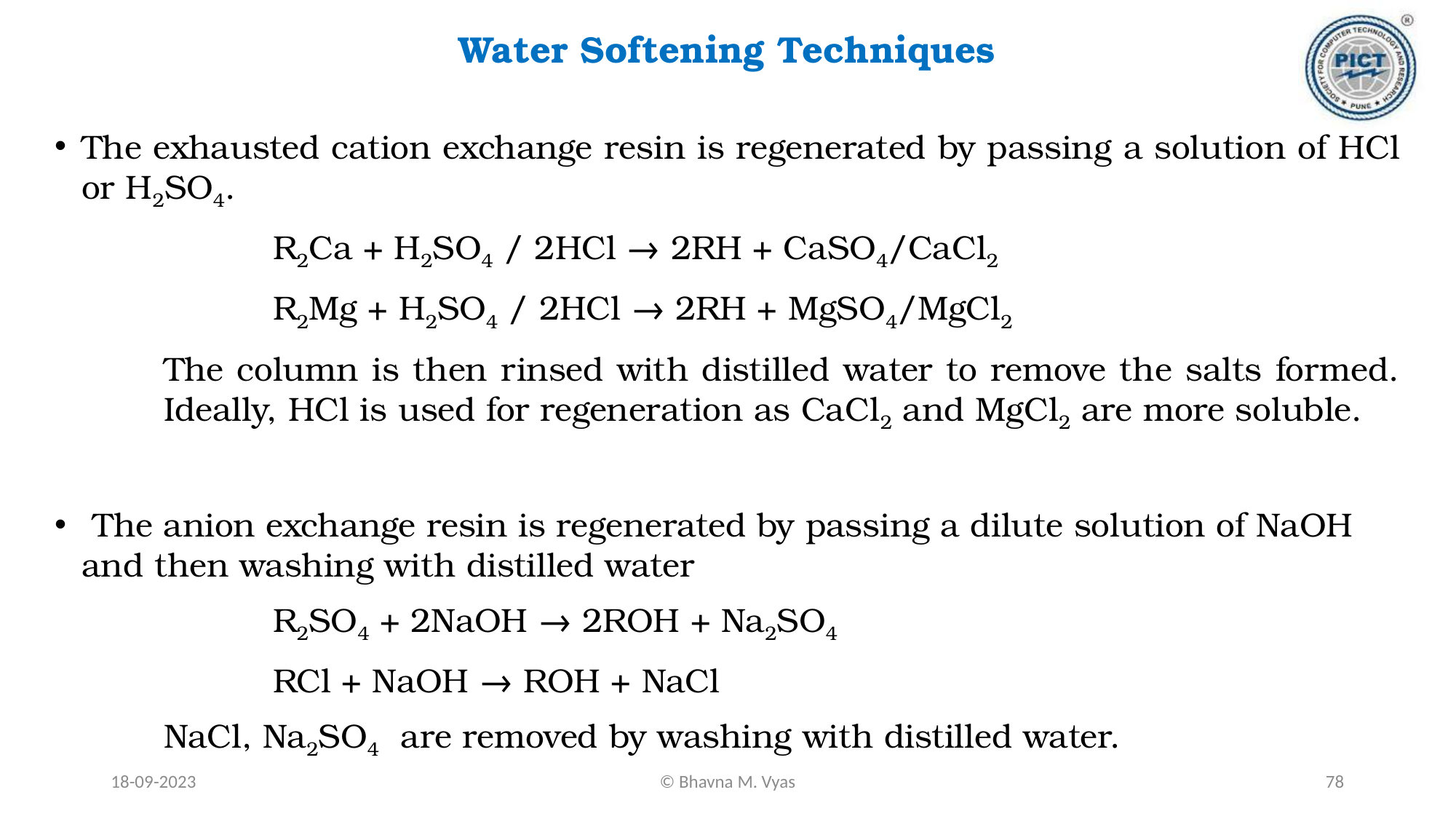

# Water Softening Techniques
The exhausted cation exchange resin is regenerated by passing a solution of HCl or H2SO4.
		R2Ca + H2SO4 / 2HCl → 2RH + CaSO4/CaCl2
		R2Mg + H2SO4 / 2HCl → 2RH + MgSO4/MgCl2
	The column is then rinsed with distilled water to remove the salts formed. 	Ideally, HCl is used for regeneration as CaCl2 and MgCl2 are more soluble.

 The anion exchange resin is regenerated by passing a dilute solution of NaOH and then washing with distilled water
		R2SO4 + 2NaOH → 2ROH + Na2SO4
		RCl + NaOH → ROH + NaCl
	NaCl, Na2SO4  are removed by washing with distilled water.

18-09-2023
© Bhavna M. Vyas
78